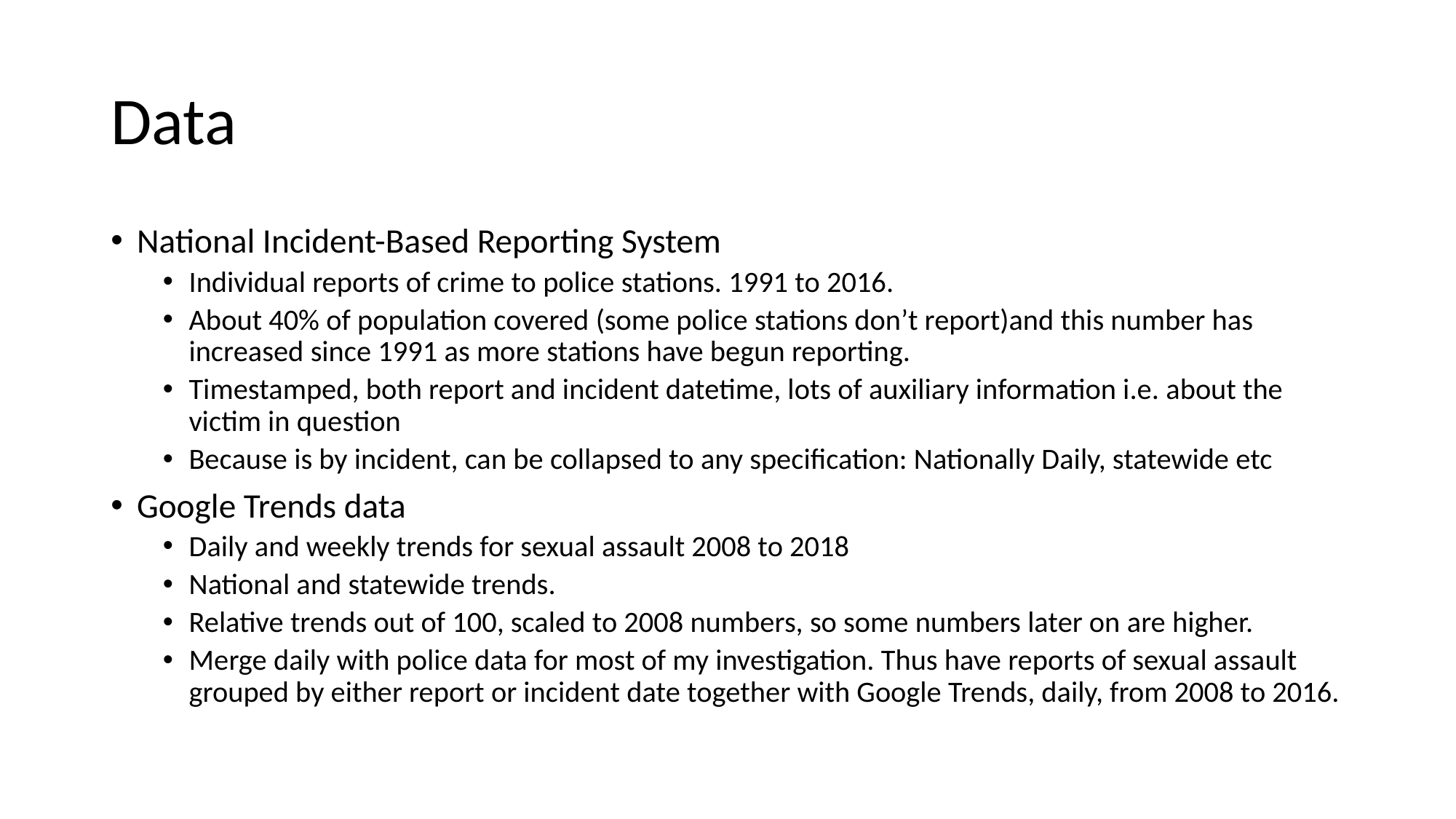

# Data
National Incident-Based Reporting System
Individual reports of crime to police stations. 1991 to 2016.
About 40% of population covered (some police stations don’t report)and this number has increased since 1991 as more stations have begun reporting.
Timestamped, both report and incident datetime, lots of auxiliary information i.e. about the victim in question
Because is by incident, can be collapsed to any specification: Nationally Daily, statewide etc
Google Trends data
Daily and weekly trends for sexual assault 2008 to 2018
National and statewide trends.
Relative trends out of 100, scaled to 2008 numbers, so some numbers later on are higher.
Merge daily with police data for most of my investigation. Thus have reports of sexual assault grouped by either report or incident date together with Google Trends, daily, from 2008 to 2016.